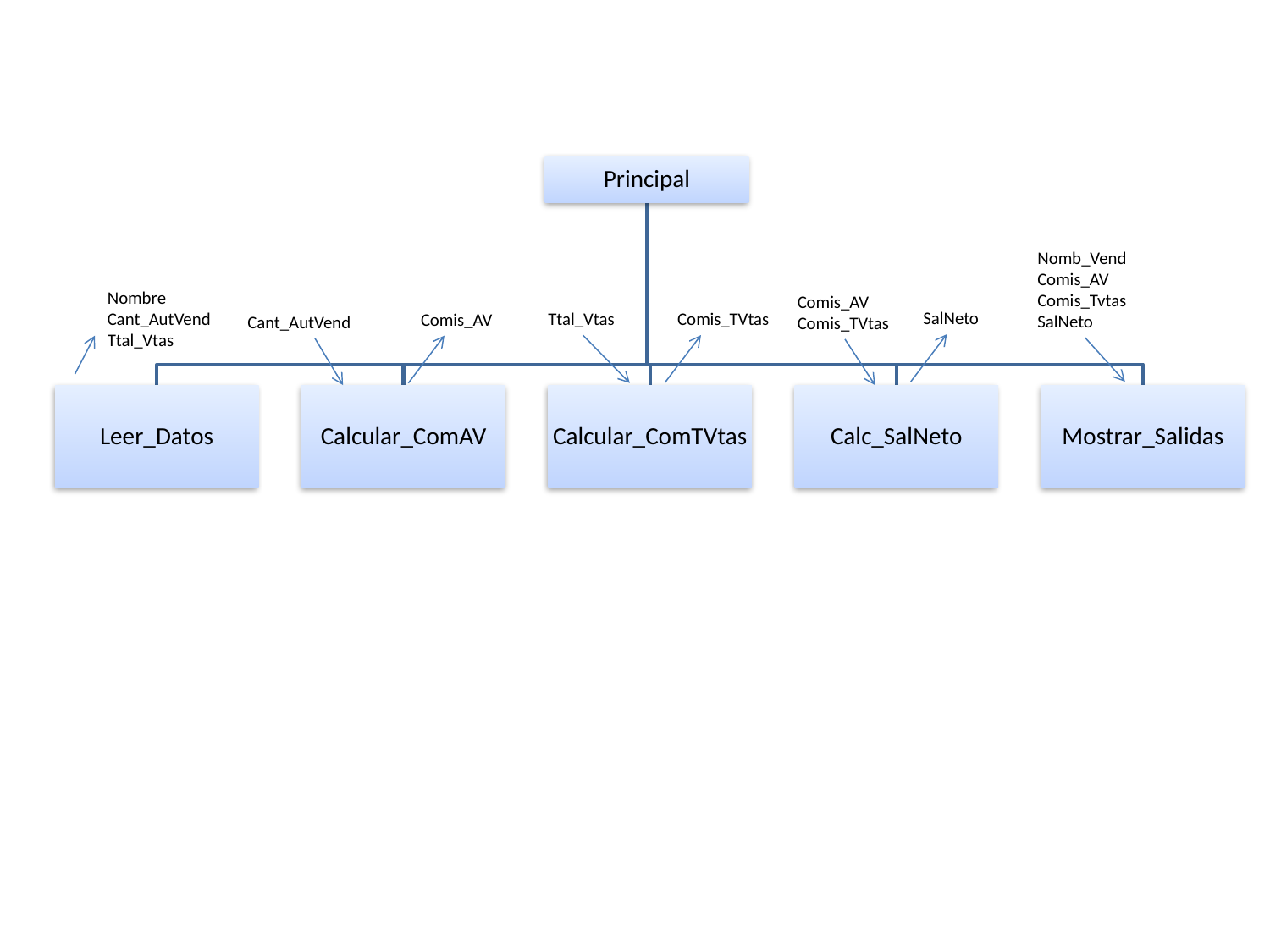

Principal
Leer_Datos
Calcular_ComAV
Calcular_ComTVtas
Calc_SalNeto
Mostrar_Salidas
Nomb_Vend
Comis_AV
Comis_Tvtas
SalNeto
Nombre
Cant_AutVend
Ttal_Vtas
Comis_AV
Comis_TVtas
SalNeto
Comis_TVtas
Ttal_Vtas
Comis_AV
Cant_AutVend